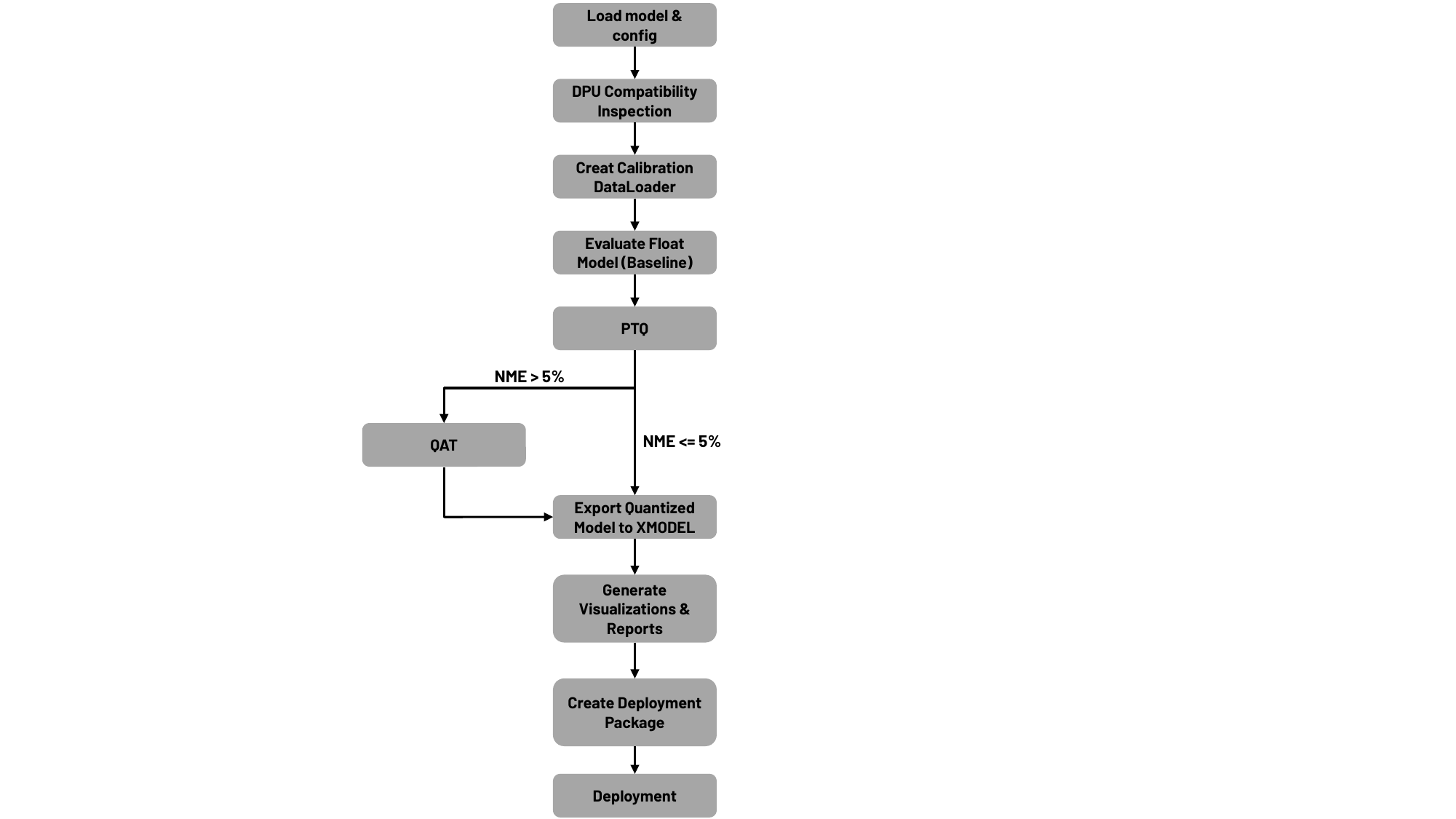

Load model & config
DPU Compatibility Inspection
Creat Calibration DataLoader
Evaluate Float Model (Baseline)
PTQ
NME > 5%
QAT
NME <= 5%
Export Quantized Model to XMODEL
Generate Visualizations & Reports
Create Deployment Package
Deployment